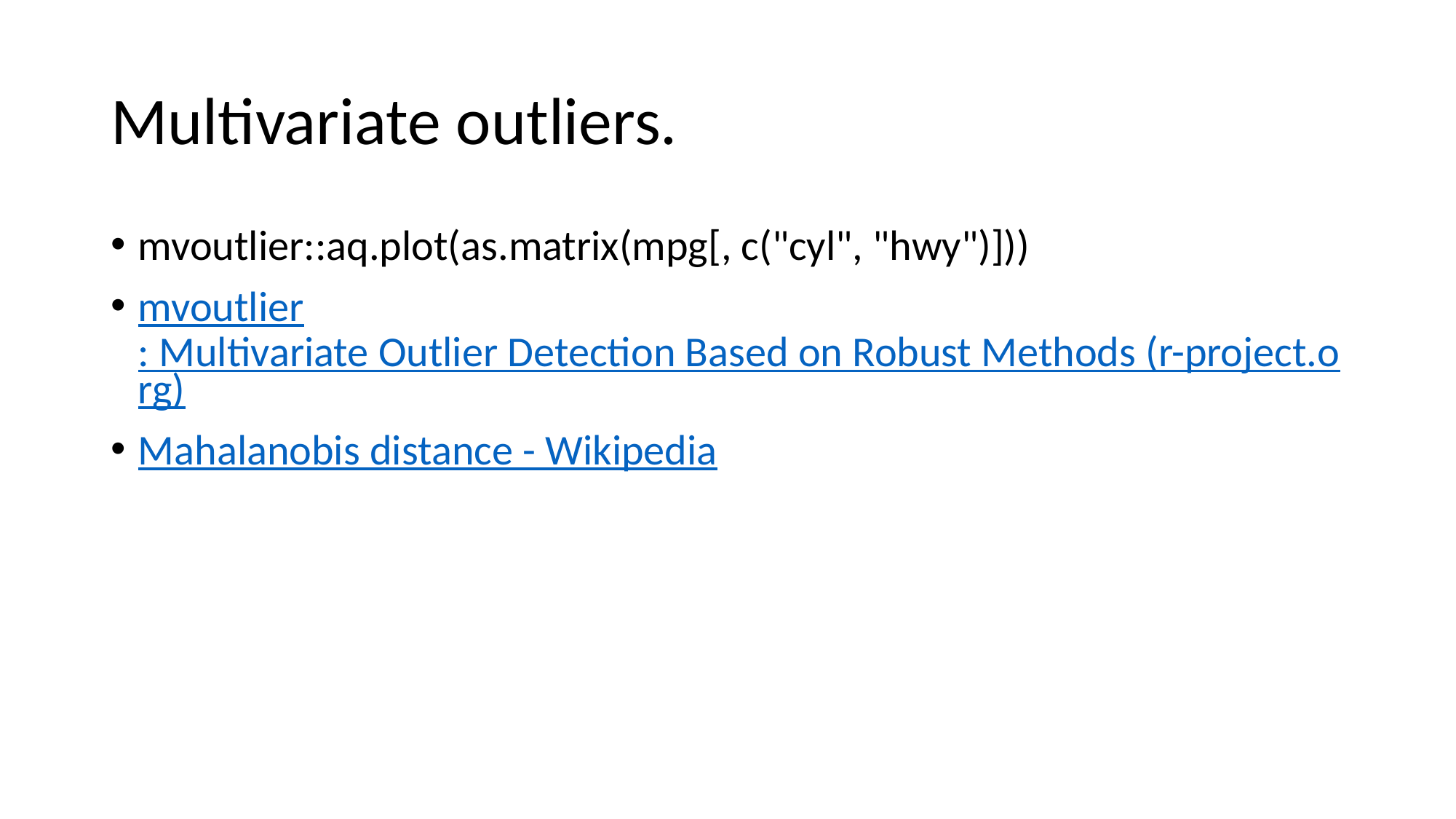

# Multivariate outliers.
mvoutlier::aq.plot(as.matrix(mpg[, c("cyl", "hwy")]))
mvoutlier: Multivariate Outlier Detection Based on Robust Methods (r-project.org)
Mahalanobis distance - Wikipedia